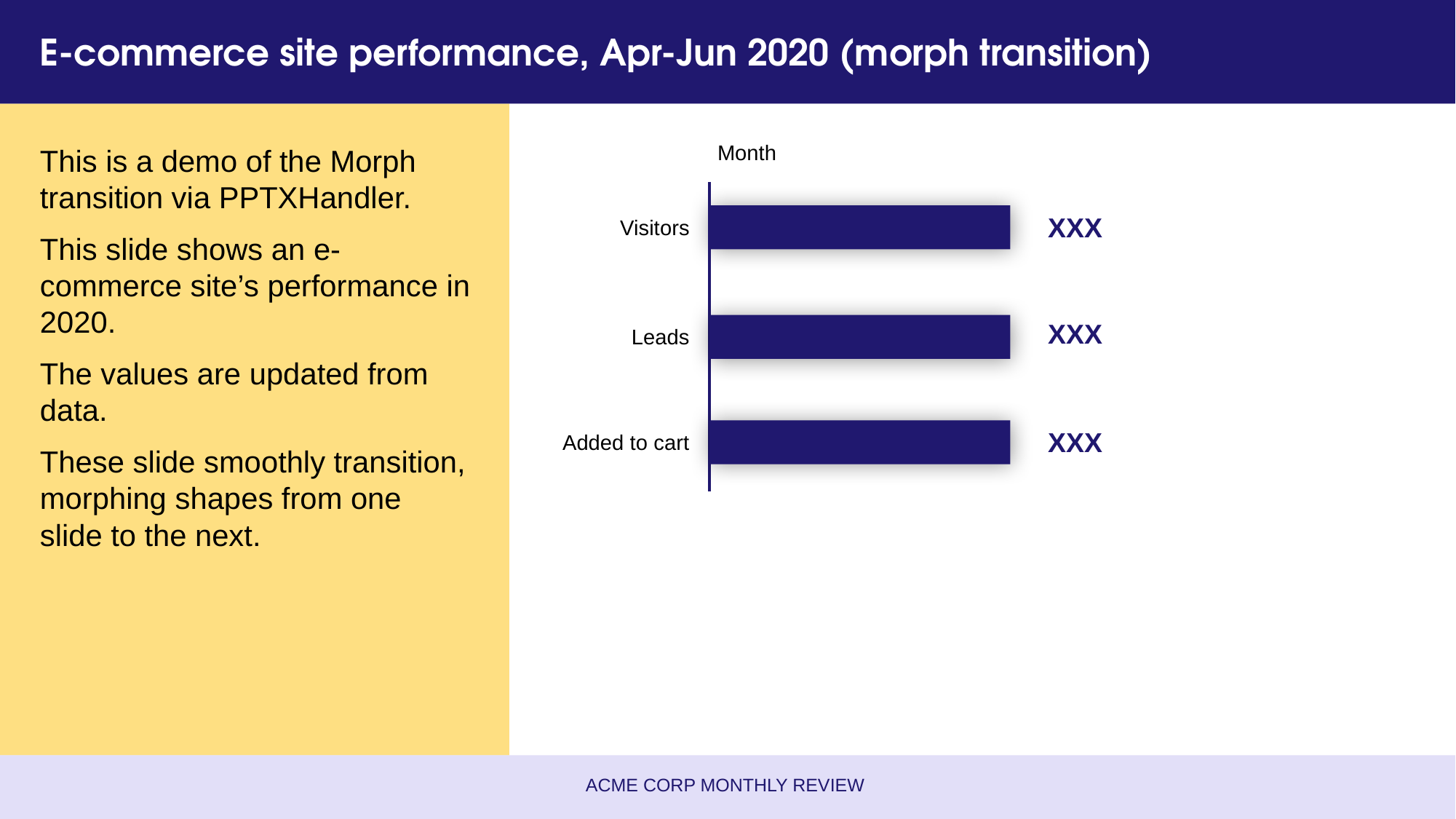

# E-commerce site performance, Apr-Jun 2020 (morph transition)
Month
This is a demo of the Morph transition via PPTXHandler.
This slide shows an e-commerce site’s performance in 2020.
The values are updated from data.
These slide smoothly transition, morphing shapes from one slide to the next.

XXX
Visitors
XXX

Leads
XXX

Added to cart
Acme Corp Monthly Review